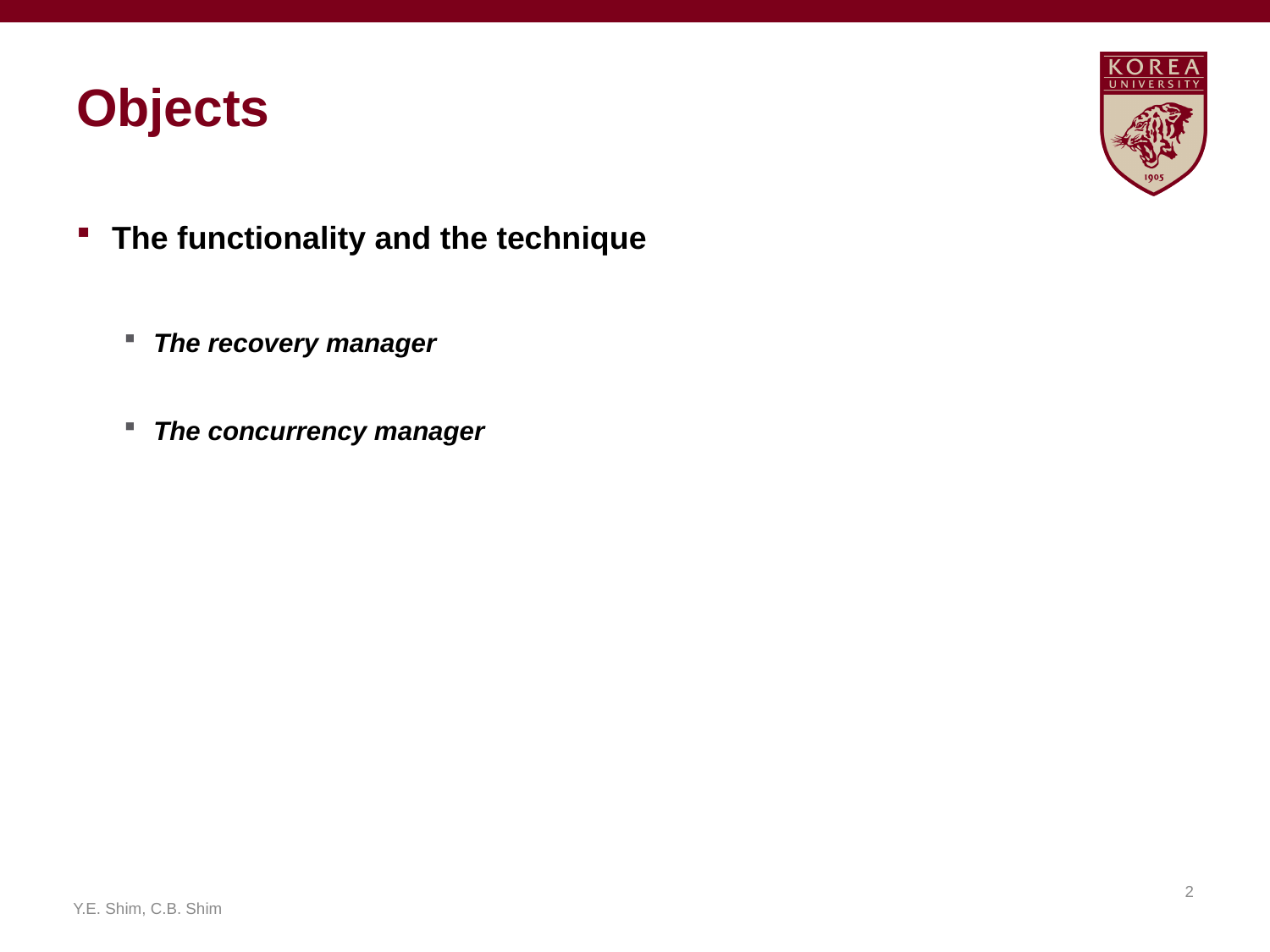

# Objects
The functionality and the technique

The recovery manager

The concurrency manager
2